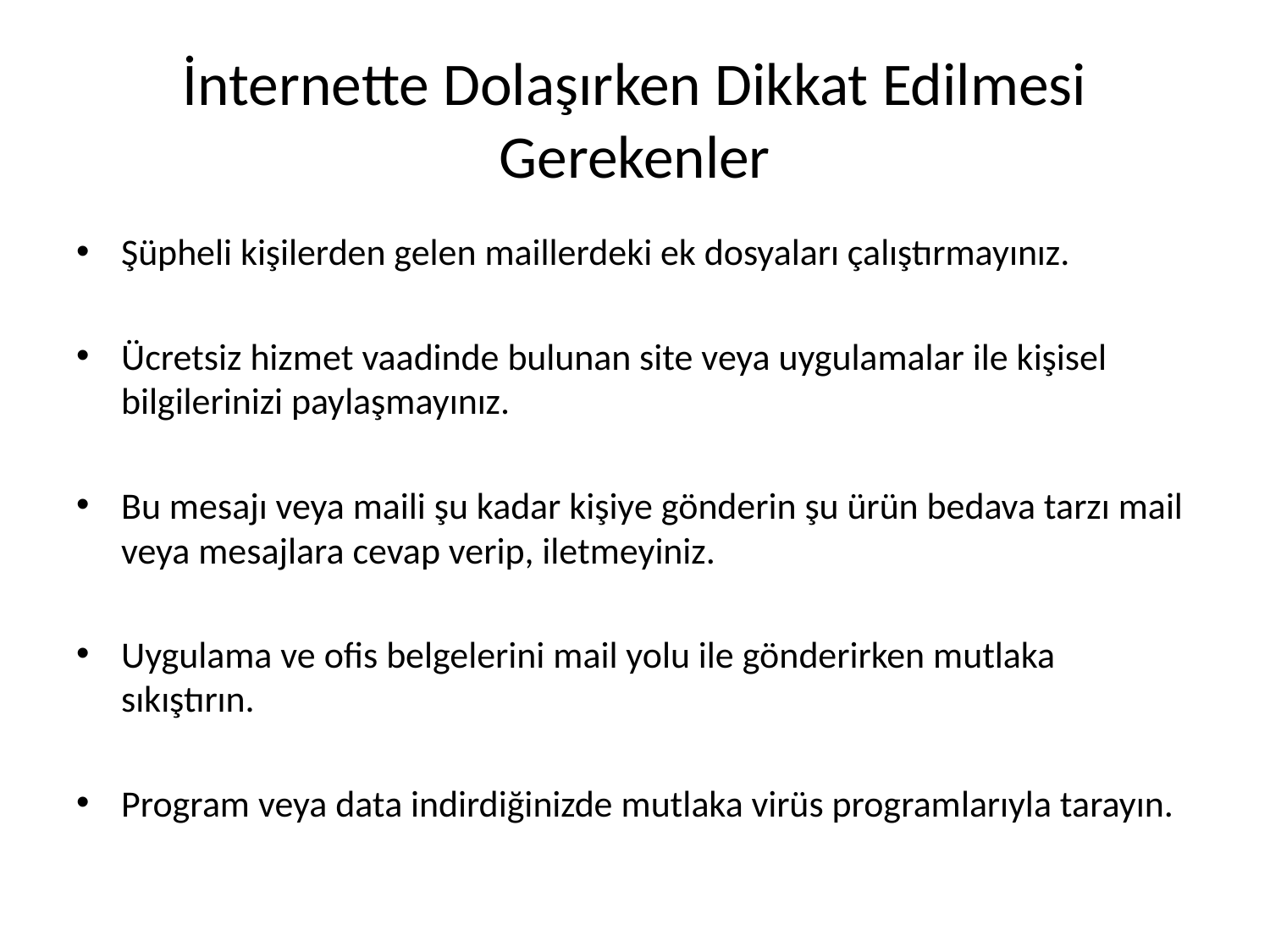

# İnternette Dolaşırken Dikkat Edilmesi Gerekenler
Şüpheli kişilerden gelen maillerdeki ek dosyaları çalıştırmayınız.

Ücretsiz hizmet vaadinde bulunan site veya uygulamalar ile kişisel bilgilerinizi paylaşmayınız.

Bu mesajı veya maili şu kadar kişiye gönderin şu ürün bedava tarzı mail veya mesajlara cevap verip, iletmeyiniz.

Uygulama ve ofis belgelerini mail yolu ile gönderirken mutlaka sıkıştırın.

Program veya data indirdiğinizde mutlaka virüs programlarıyla tarayın.